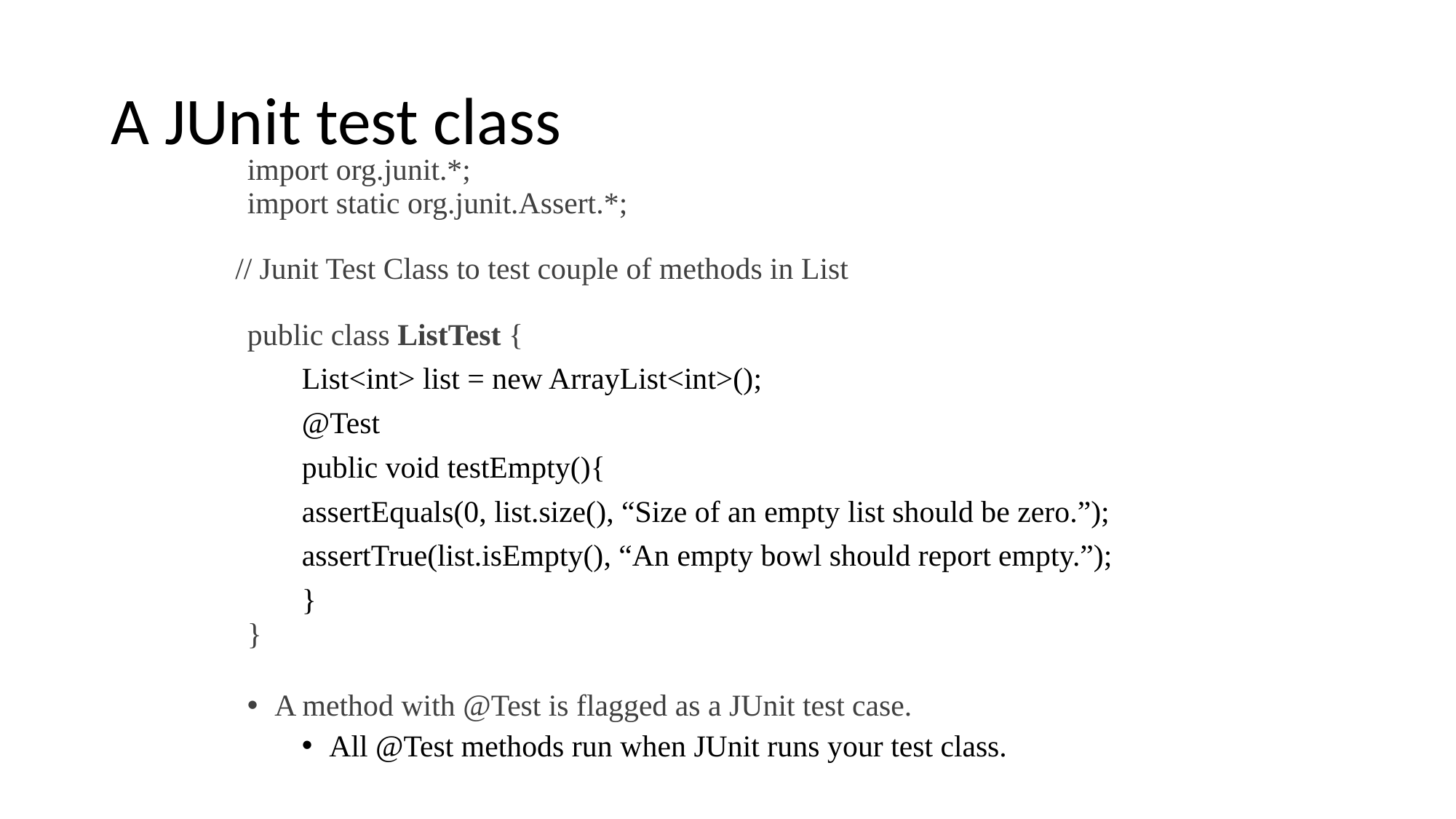

# A JUnit test class
import org.junit.*;
import static org.junit.Assert.*;

 // Junit Test Class to test couple of methods in List

public class ListTest {
	List<int> list = new ArrayList<int>();
	@Test
	public void testEmpty(){
	assertEquals(0, list.size(), “Size of an empty list should be zero.”);
	assertTrue(list.isEmpty(), “An empty bowl should report empty.”);
	}
}

A method with @Test is flagged as a JUnit test case.
All @Test methods run when JUnit runs your test class.